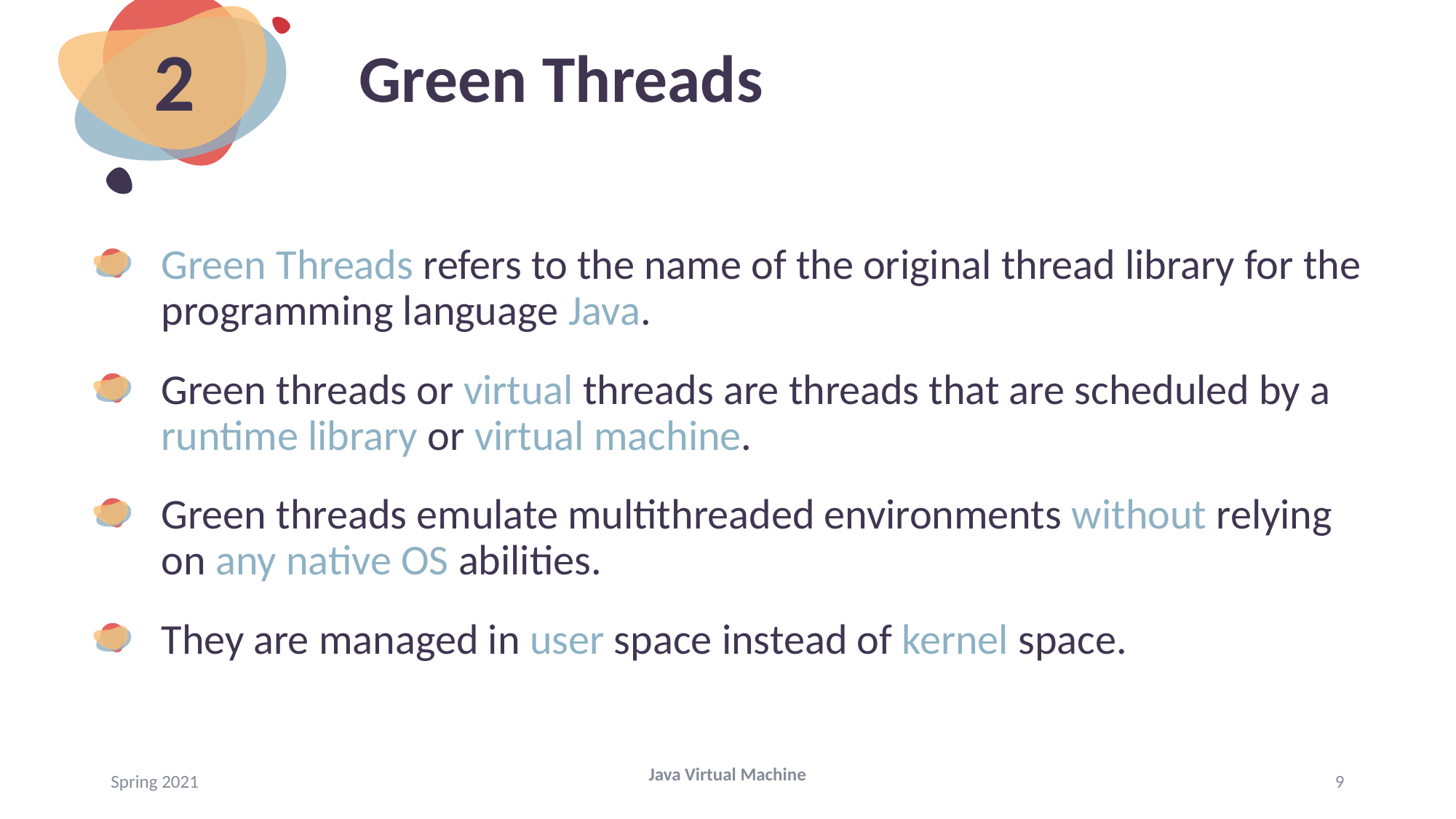

# Green Threads
2
Green Threads refers to the name of the original thread library for the programming language Java.
Green threads or virtual threads are threads that are scheduled by a   runtime library or virtual machine.
Green threads emulate multithreaded environments without relying on any native OS abilities.
They are managed in user space instead of kernel space.

Spring 2021
9
Java Virtual Machine